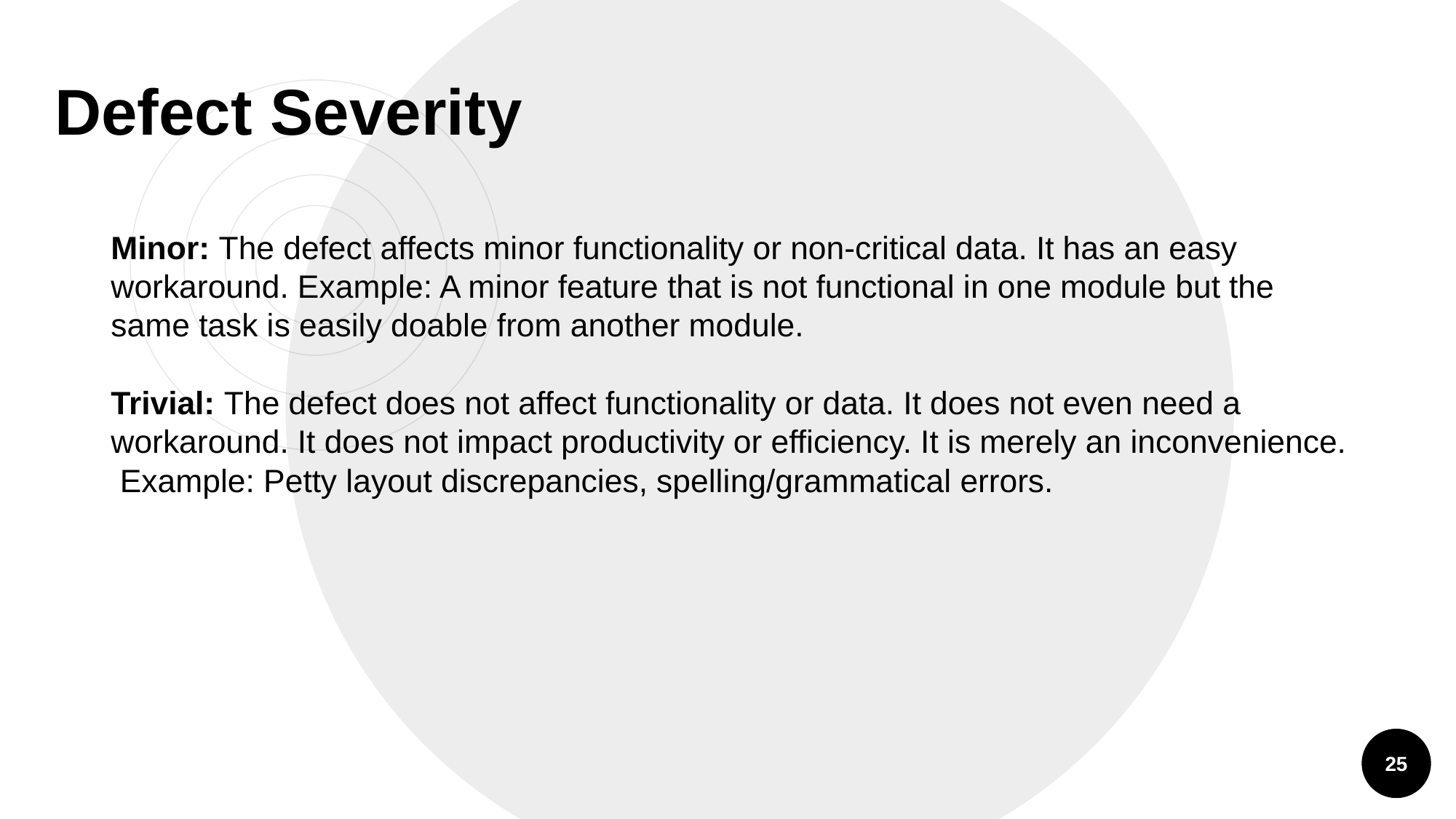

Defect Severity

Minor: The defect affects minor functionality or non-critical data. It has an easy workaround. Example: A minor feature that is not functional in one module but the same task is easily doable from another module.

Trivial: The defect does not affect functionality or data. It does not even need a workaround. It does not impact productivity or efficiency. It is merely an inconvenience.
 Example: Petty layout discrepancies, spelling/grammatical errors.

25
25